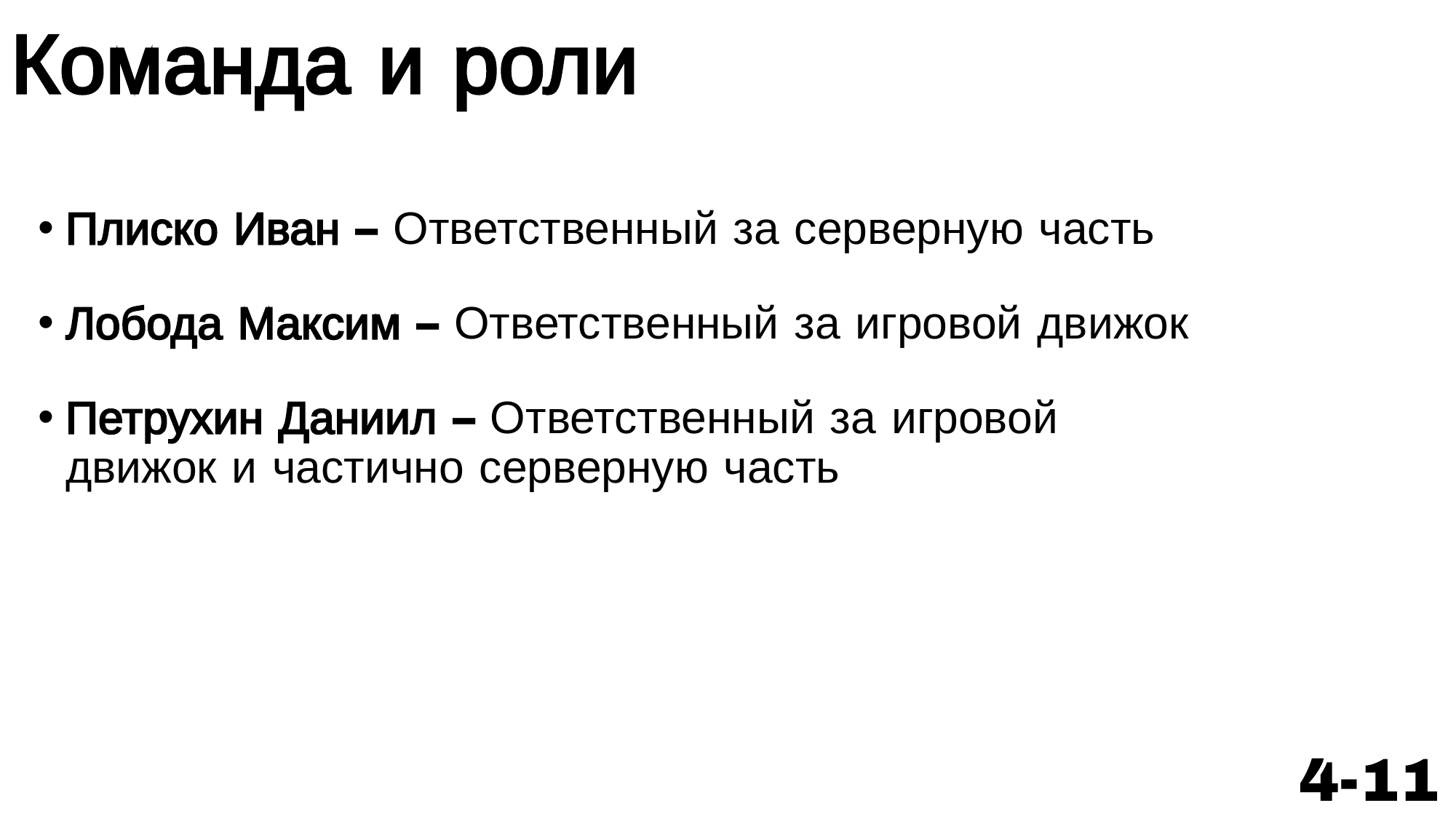

# Команда и роли
Плиско Иван – Ответственный за серверную часть
Лобода Максим – Ответственный за игровой движок
Петрухин Даниил – Ответственный за игровой движок и частично серверную часть
4-11